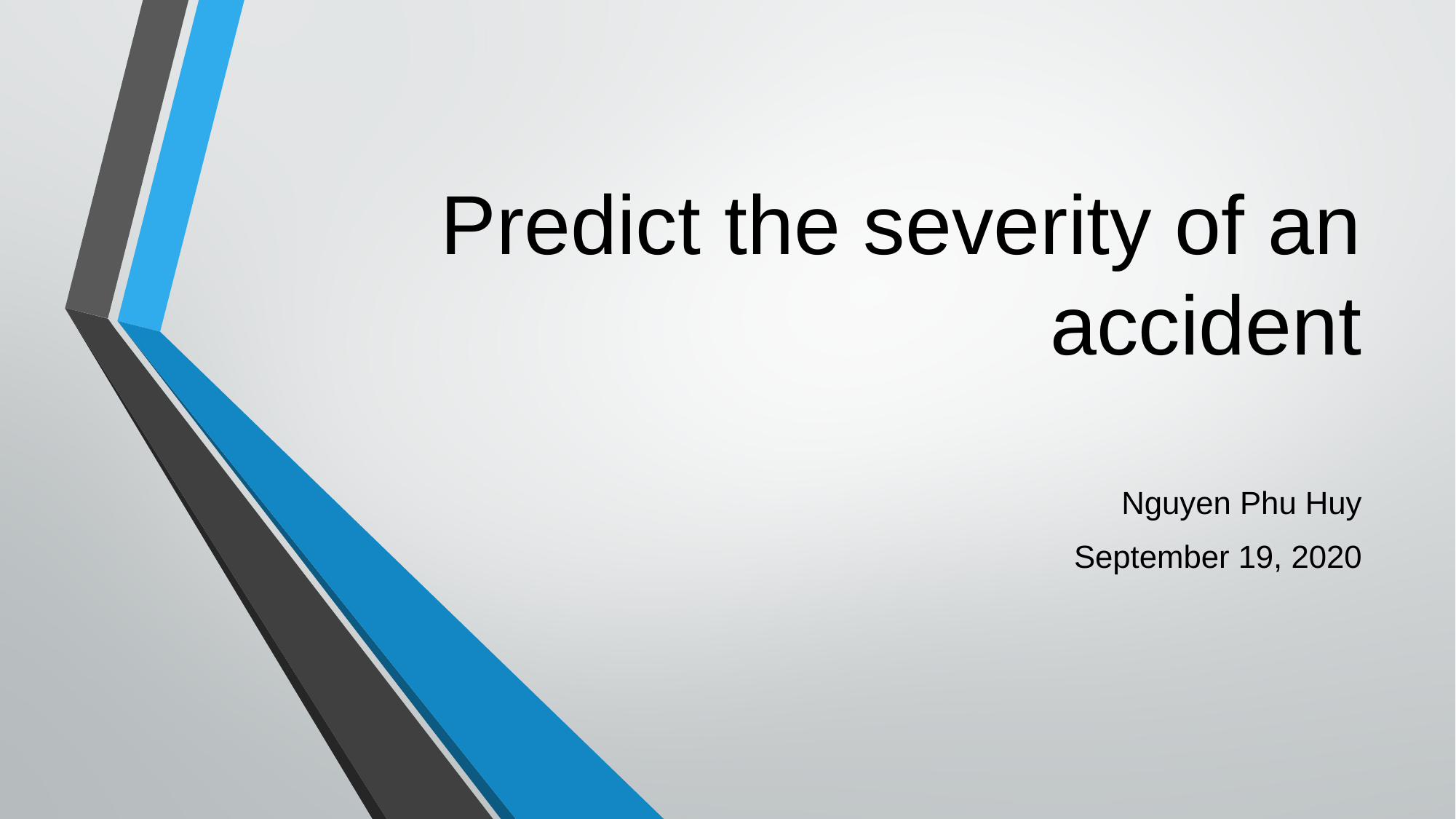

# Predict the severity of an accident
Nguyen Phu Huy
September 19, 2020